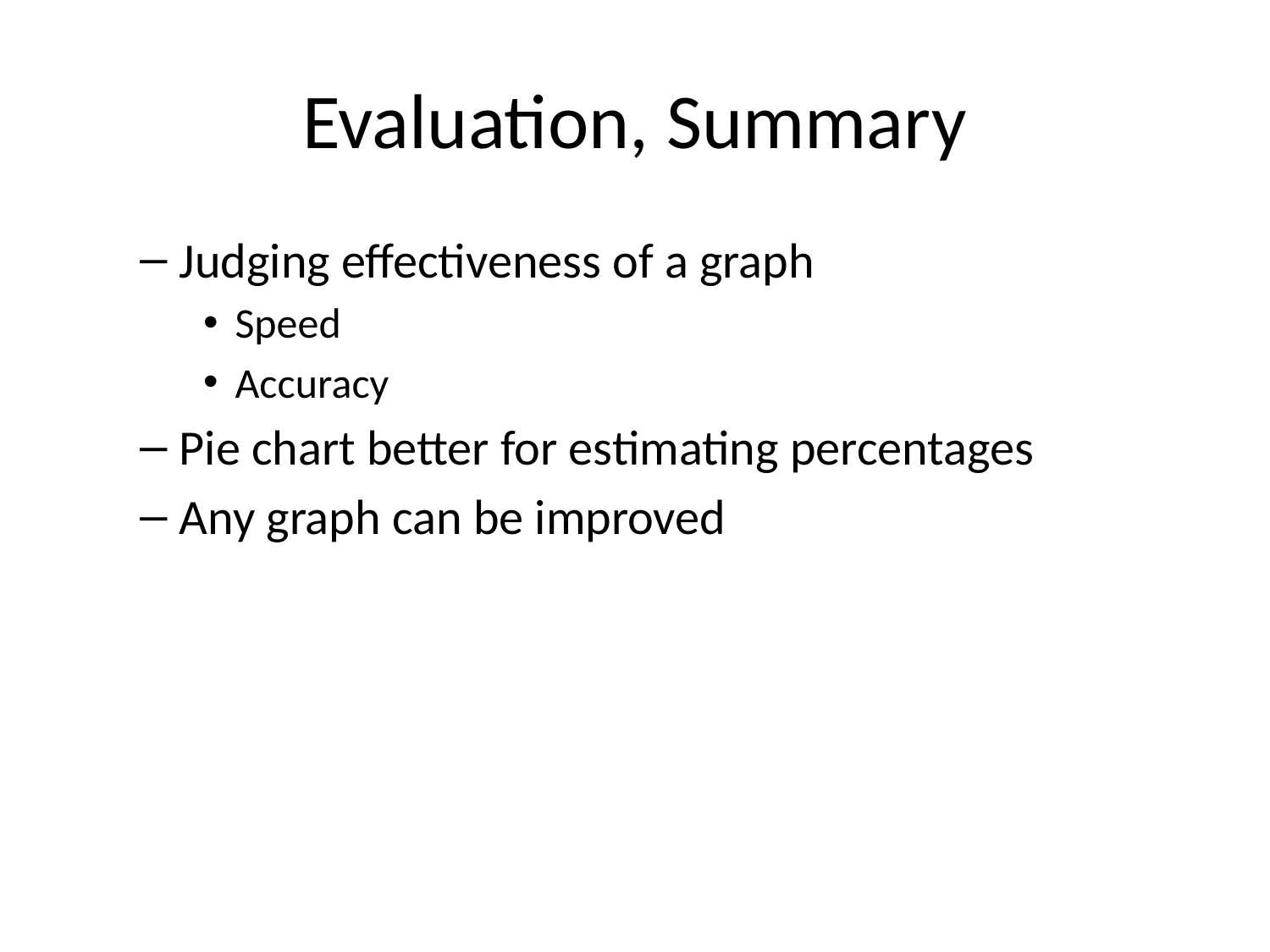

# Evaluation, Summary
Judging effectiveness of a graph
Speed
Accuracy
Pie chart better for estimating percentages
Any graph can be improved